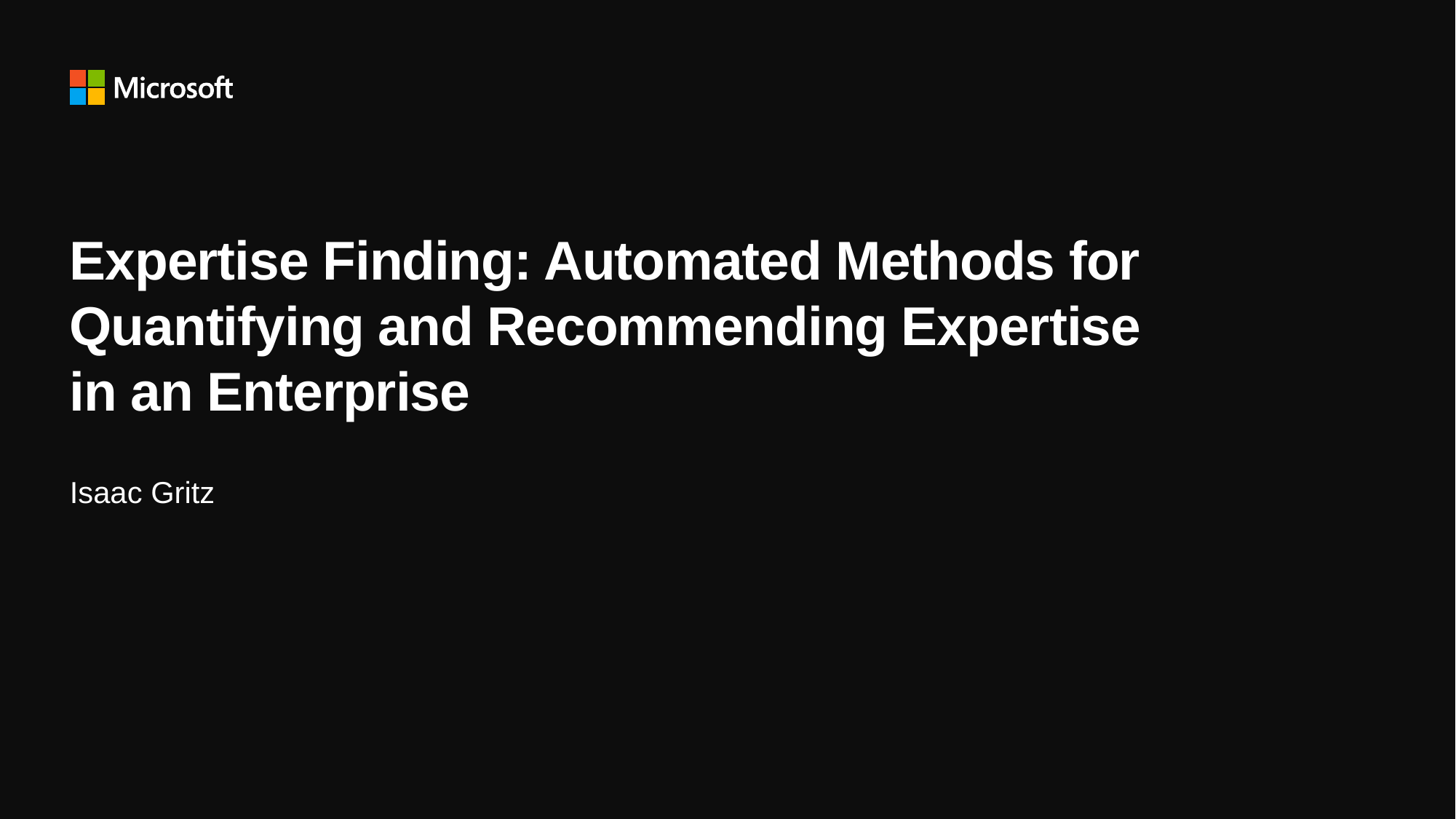

# Expertise Finding: Automated Methods for Quantifying and Recommending Expertise in an Enterprise
Isaac Gritz